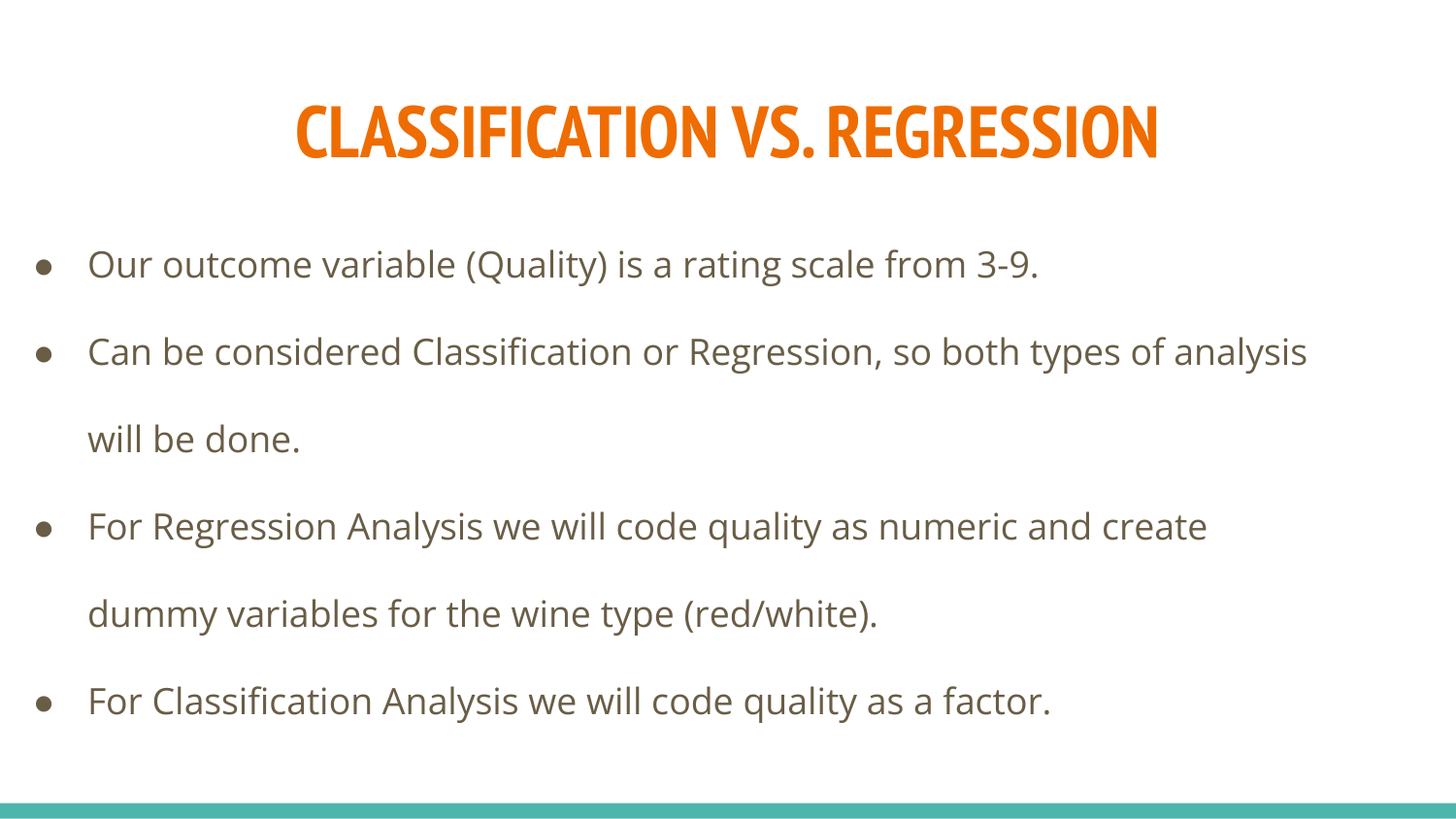

# CLASSIFICATION VS. REGRESSION
Our outcome variable (Quality) is a rating scale from 3-9.
Can be considered Classification or Regression, so both types of analysis will be done.
For Regression Analysis we will code quality as numeric and create dummy variables for the wine type (red/white).
For Classification Analysis we will code quality as a factor.